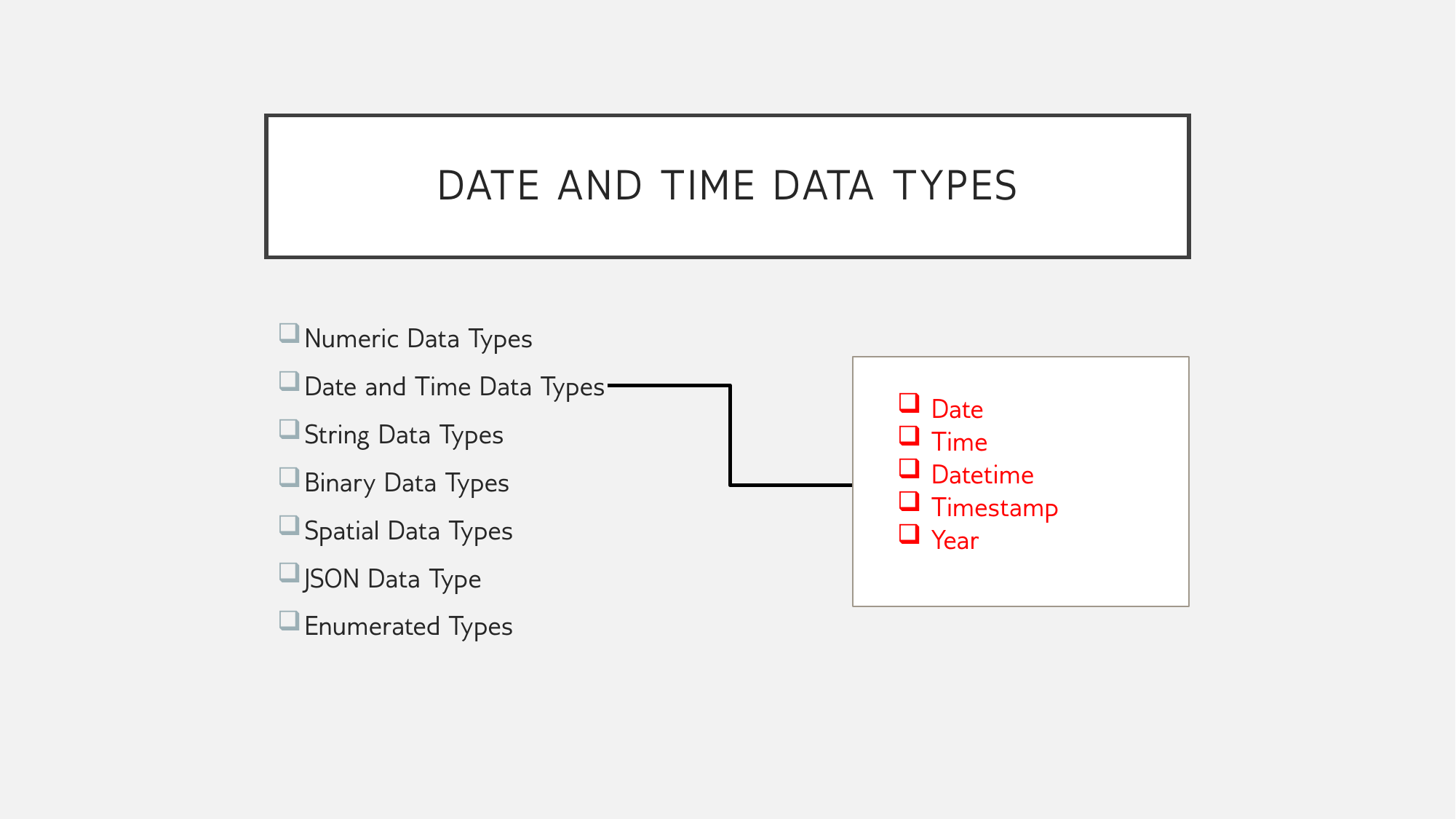

# Date and Time DATA TYPES
Numeric Data Types
Date and Time Data Types
String Data Types
Binary Data Types
Spatial Data Types
JSON Data Type
Enumerated Types

Date
Time
Datetime
Timestamp
Year